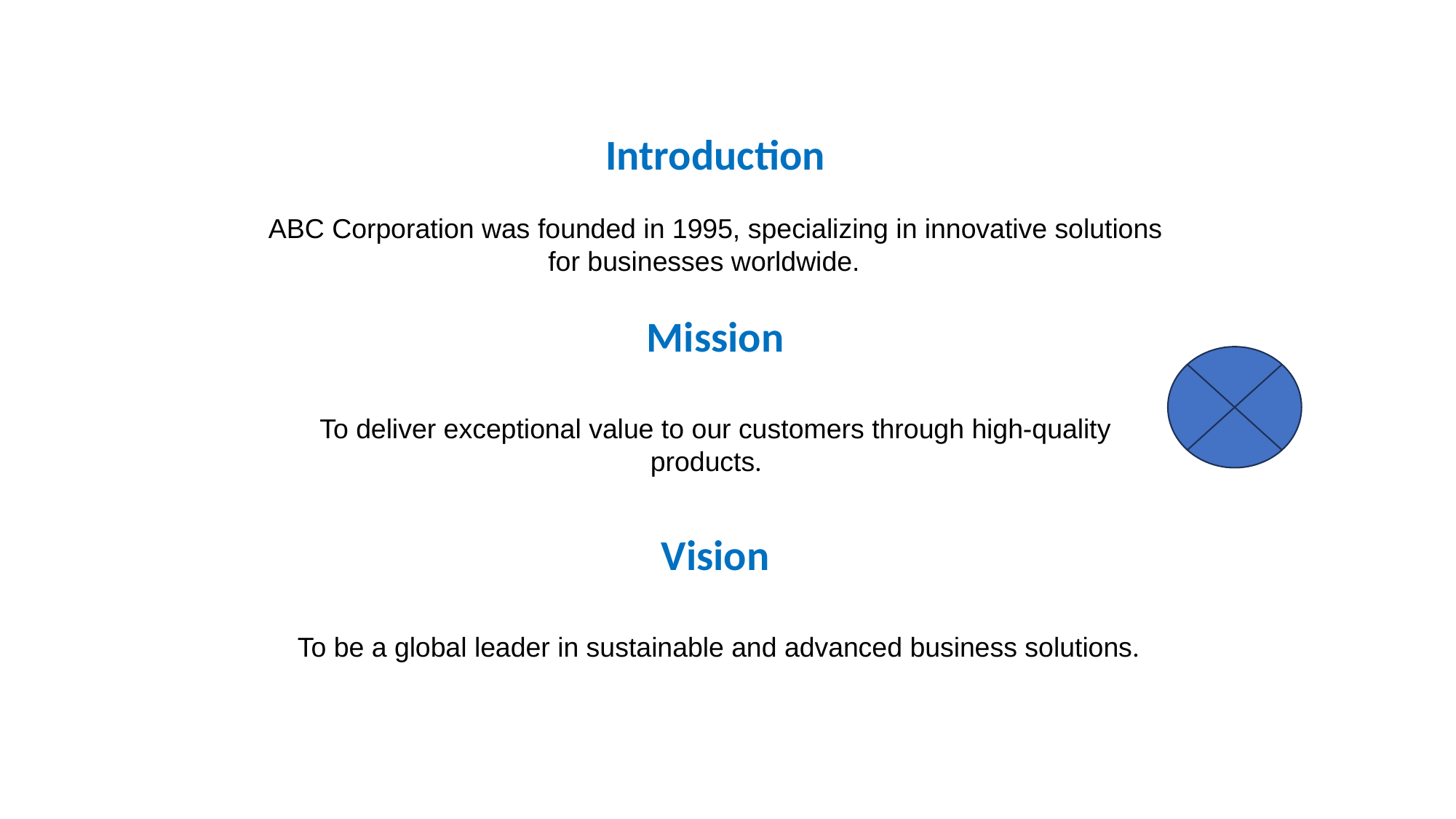

Introduction

ABC Corporation was founded in 1995, specializing in innovative solutions for businesses worldwide.

Mission

To deliver exceptional value to our customers through high-quality products.

Vision

 To be a global leader in sustainable and advanced business solutions.